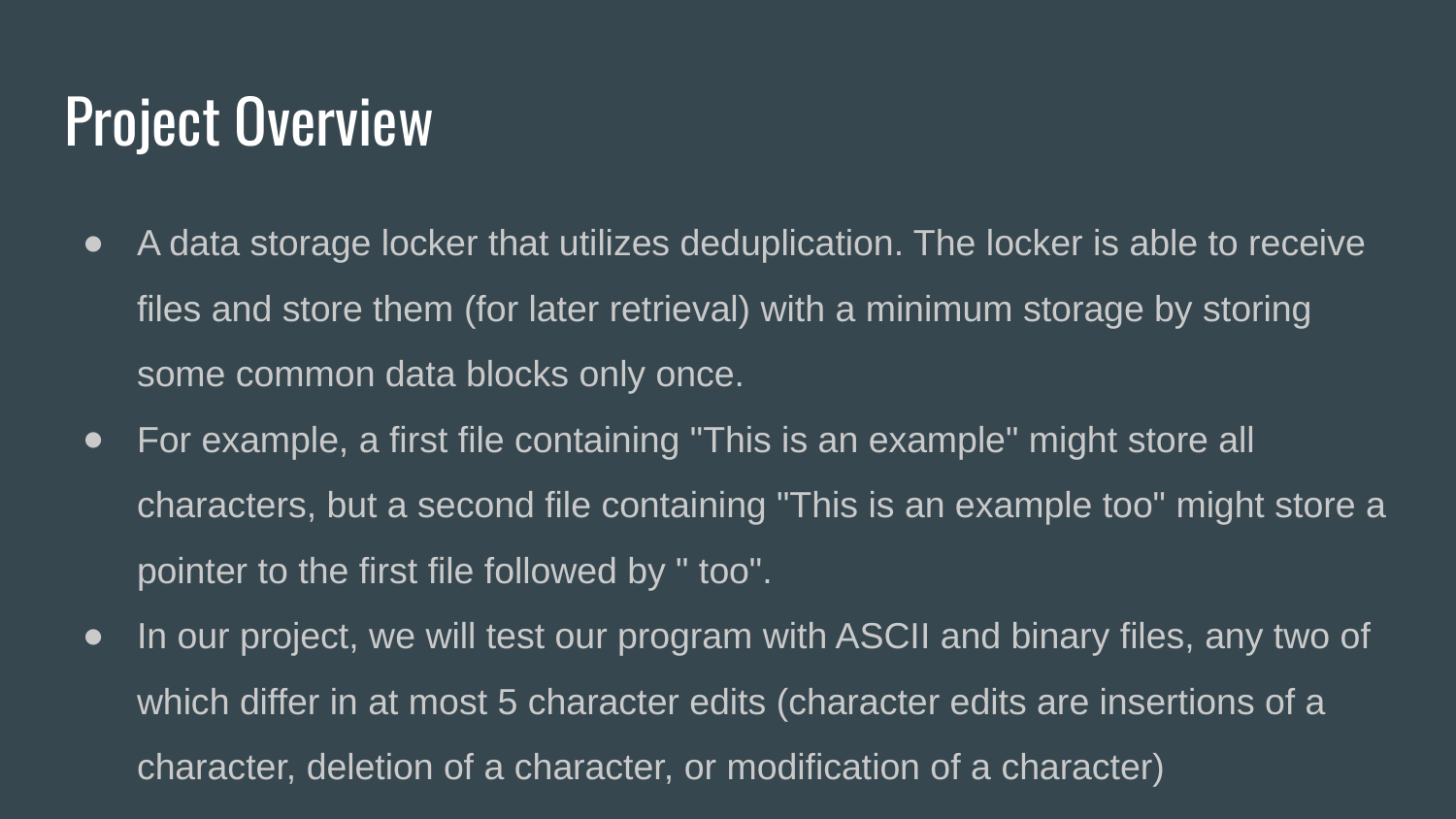

# Project Overview
A data storage locker that utilizes deduplication. The locker is able to receive files and store them (for later retrieval) with a minimum storage by storing some common data blocks only once.
For example, a first file containing "This is an example" might store all characters, but a second file containing "This is an example too" might store a pointer to the first file followed by " too".
In our project, we will test our program with ASCII and binary files, any two of which differ in at most 5 character edits (character edits are insertions of a character, deletion of a character, or modification of a character)